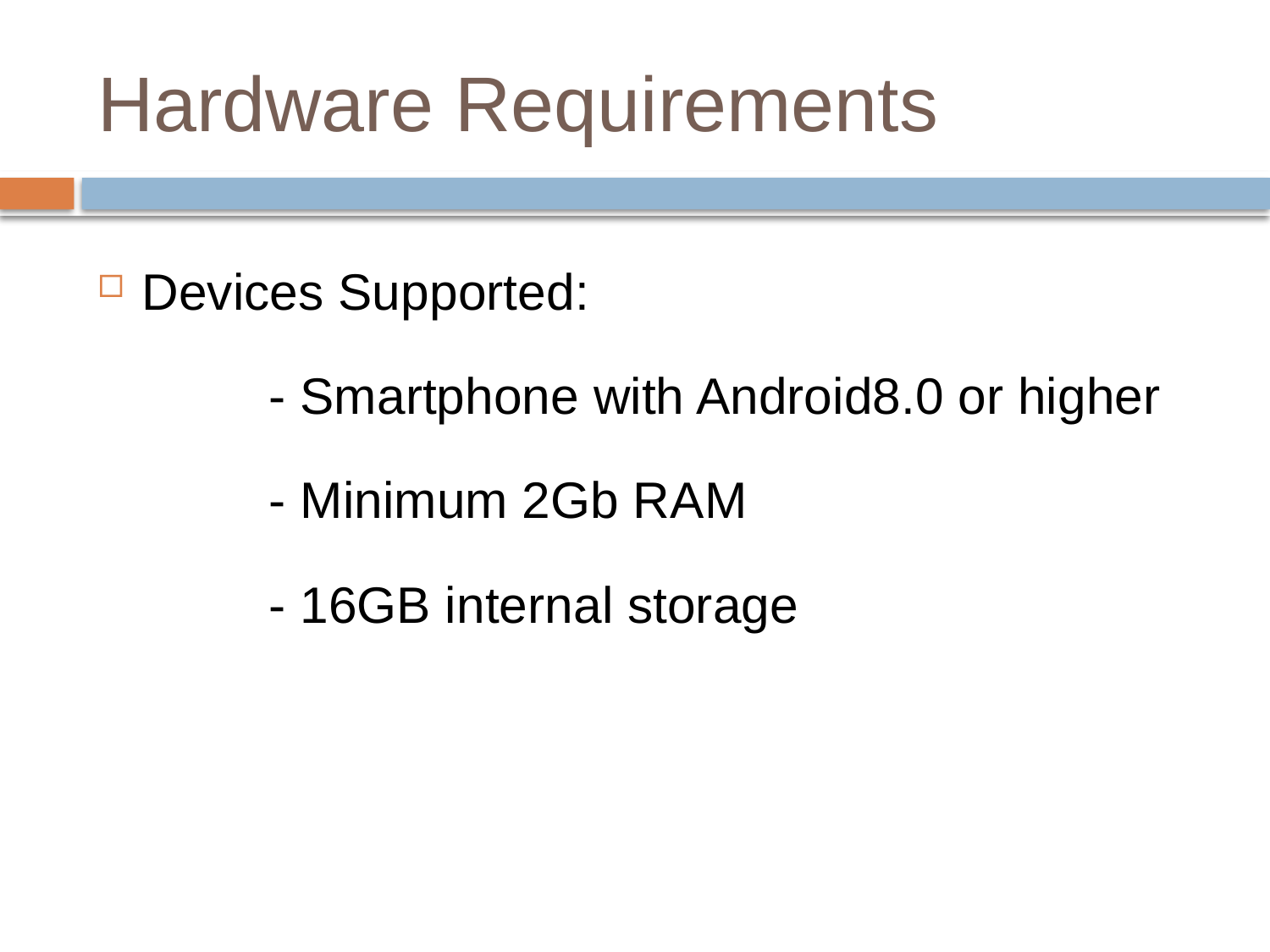

# Hardware Requirements
Devices Supported:
		- Smartphone with Android8.0 or higher
		- Minimum 2Gb RAM
		- 16GB internal storage